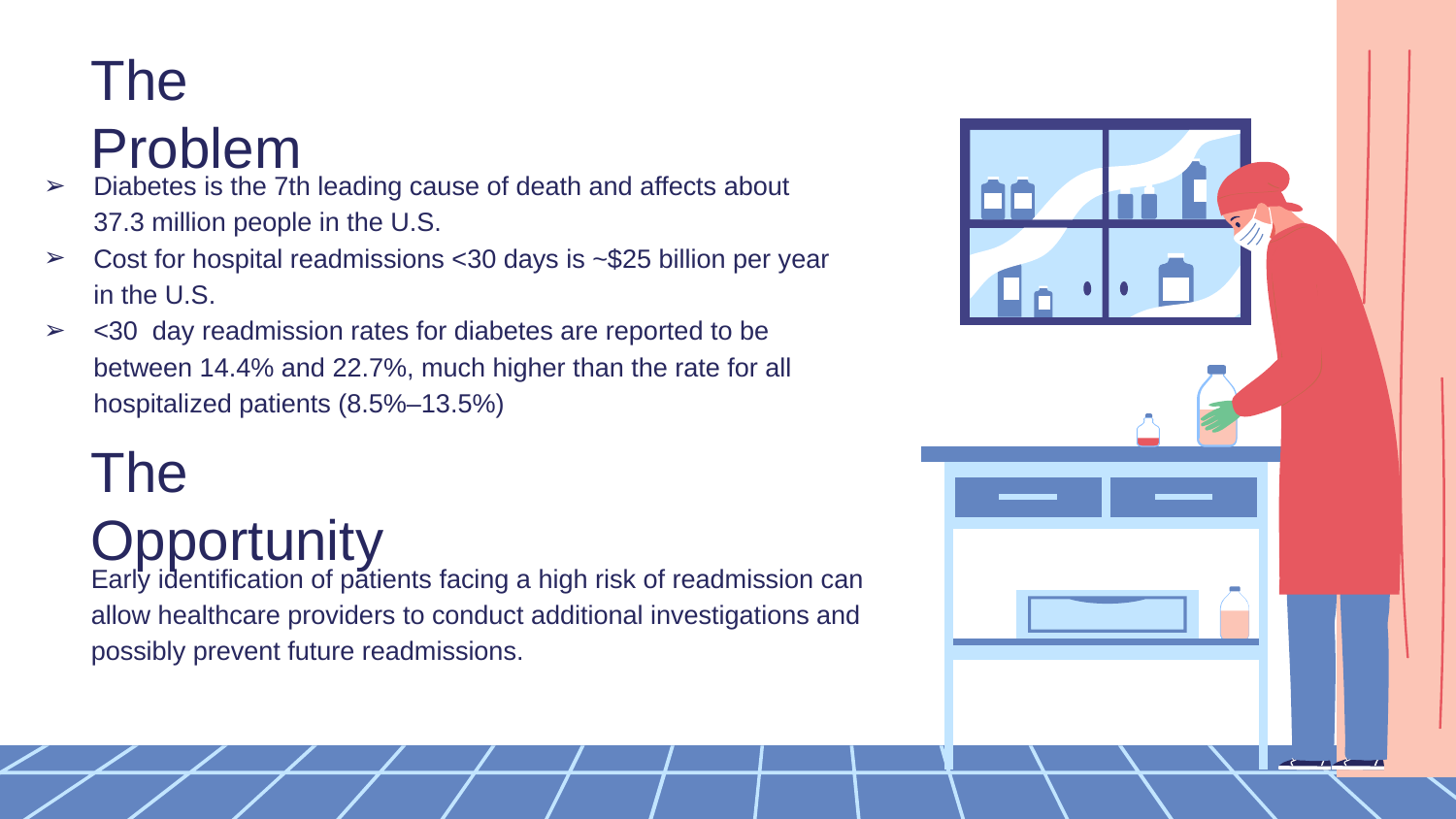

The Problem

Diabetes is the 7th leading cause of death and affects about 37.3 million people in the U.S.
Cost for hospital readmissions <30 days is ~$25 billion per year in the U.S.
<30  day readmission rates for diabetes are reported to be between 14.4% and 22.7%, much higher than the rate for all hospitalized patients (8.5%–13.5%)

The Opportunity
Early identification of patients facing a high risk of readmission can allow healthcare providers to conduct additional investigations and possibly prevent future readmissions.